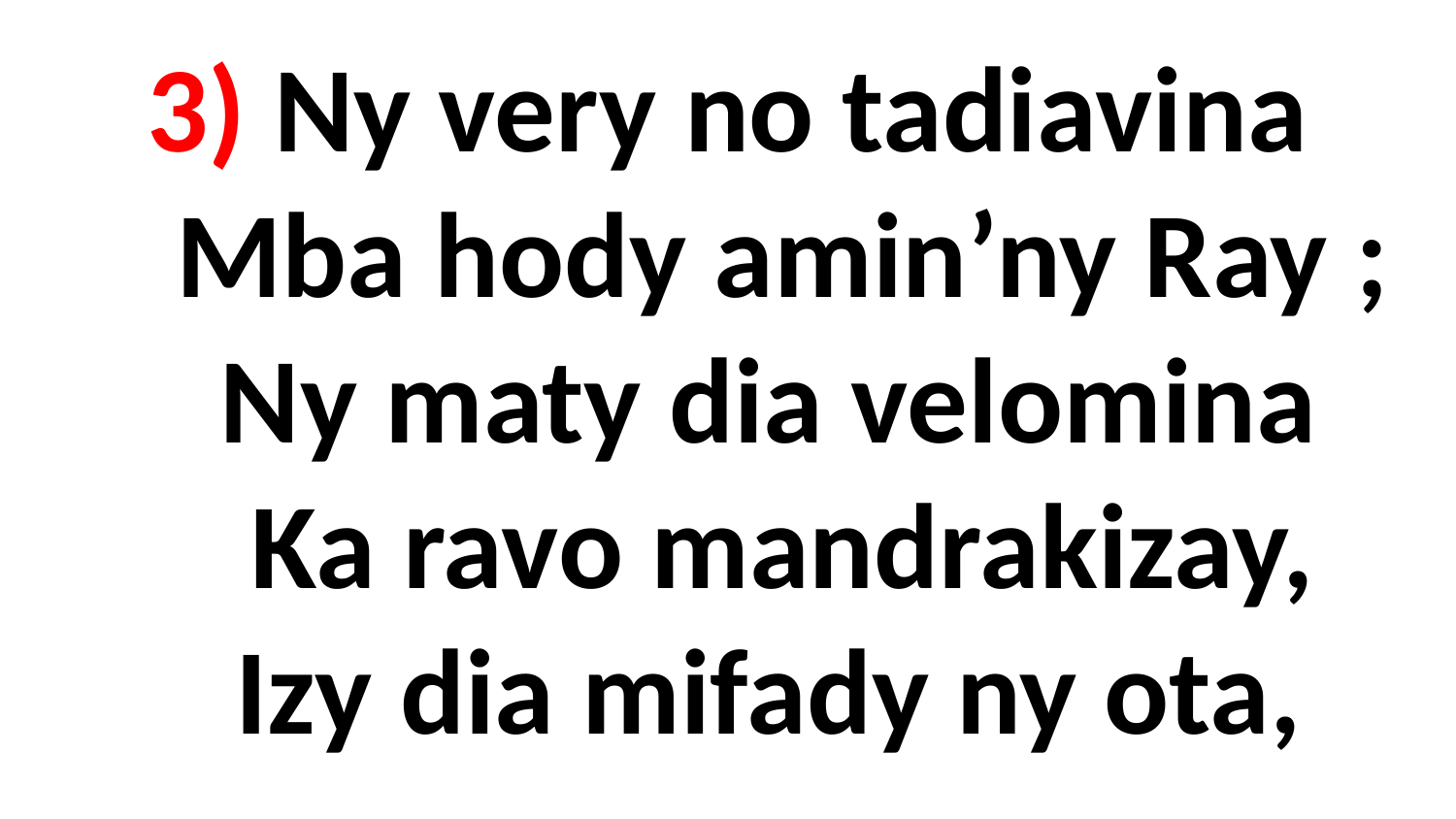

# 3) Ny very no tadiavina Mba hody amin’ny Ray ; Ny maty dia velomina Ka ravo mandrakizay, Izy dia mifady ny ota,